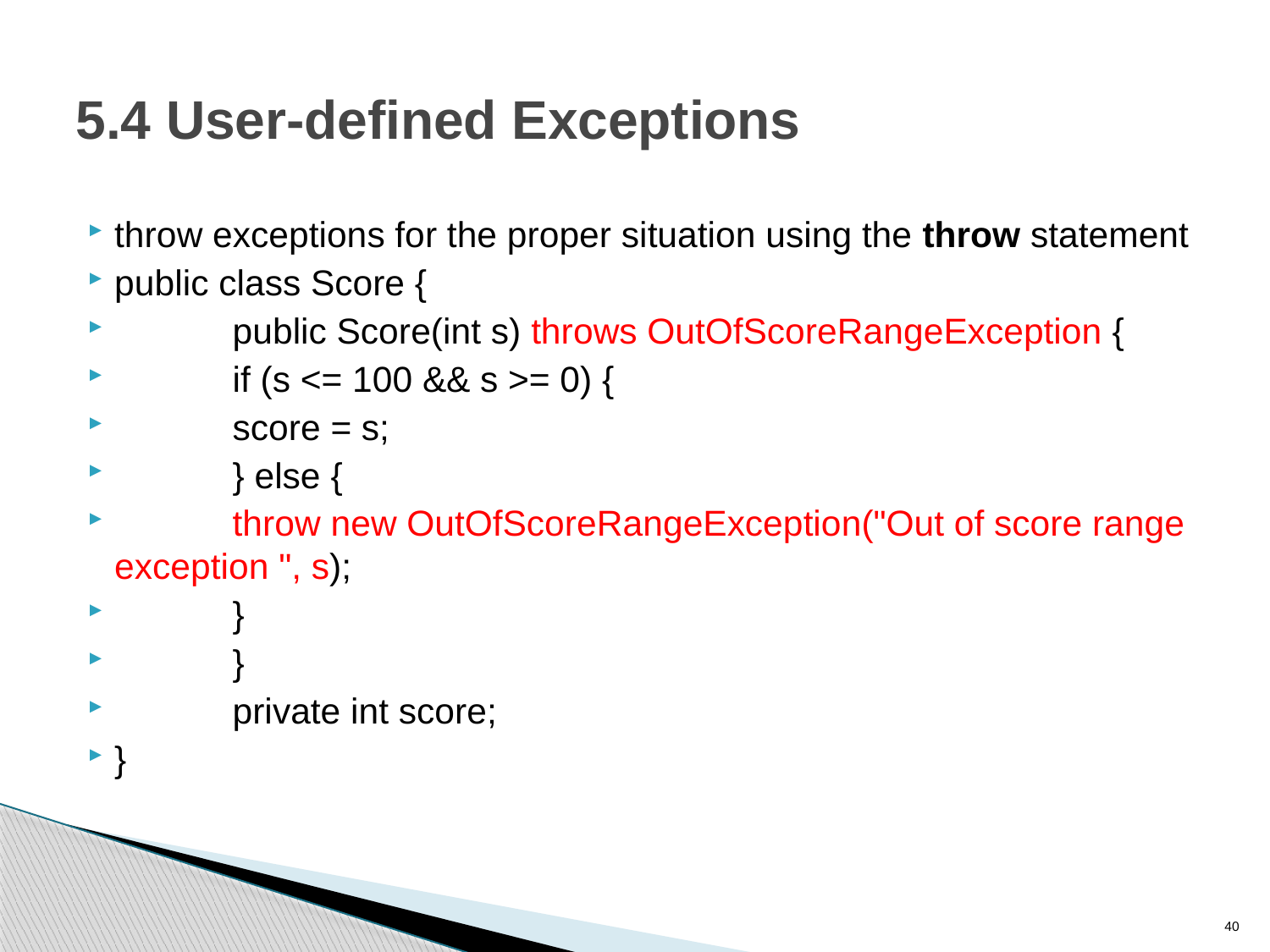

# 5.4 User-defined Exceptions
throw exceptions for the proper situation using the throw statement
public class Score {
	public Score(int s) throws OutOfScoreRangeException {
		if (s <= 100 && s >= 0) {
		score = s;
		} else {
		throw new OutOfScoreRangeException("Out of score range exception ", s);
		}
	}
	private int score;
}

40